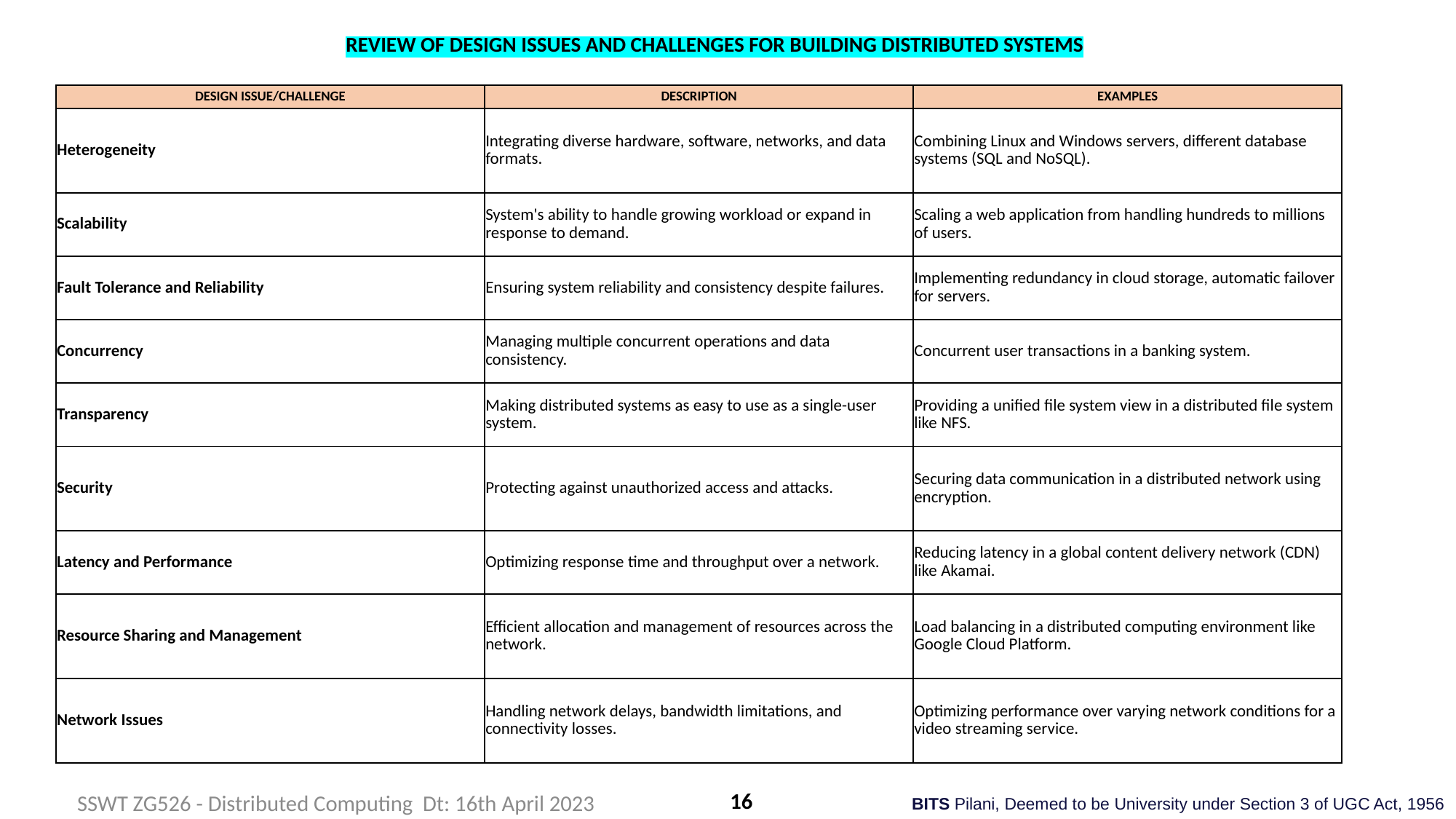

REVIEW OF DESIGN ISSUES AND CHALLENGES FOR BUILDING DISTRIBUTED SYSTEMS
| DESIGN ISSUE/CHALLENGE | DESCRIPTION | EXAMPLES |
| --- | --- | --- |
| Heterogeneity | Integrating diverse hardware, software, networks, and data formats. | Combining Linux and Windows servers, different database systems (SQL and NoSQL). |
| Scalability | System's ability to handle growing workload or expand in response to demand. | Scaling a web application from handling hundreds to millions of users. |
| Fault Tolerance and Reliability | Ensuring system reliability and consistency despite failures. | Implementing redundancy in cloud storage, automatic failover for servers. |
| Concurrency | Managing multiple concurrent operations and data consistency. | Concurrent user transactions in a banking system. |
| Transparency | Making distributed systems as easy to use as a single-user system. | Providing a unified file system view in a distributed file system like NFS. |
| Security | Protecting against unauthorized access and attacks. | Securing data communication in a distributed network using encryption. |
| Latency and Performance | Optimizing response time and throughput over a network. | Reducing latency in a global content delivery network (CDN) like Akamai. |
| Resource Sharing and Management | Efficient allocation and management of resources across the network. | Load balancing in a distributed computing environment like Google Cloud Platform. |
| Network Issues | Handling network delays, bandwidth limitations, and connectivity losses. | Optimizing performance over varying network conditions for a video streaming service. |
16
SSWT ZG526 - Distributed Computing  Dt: 16th April 2023